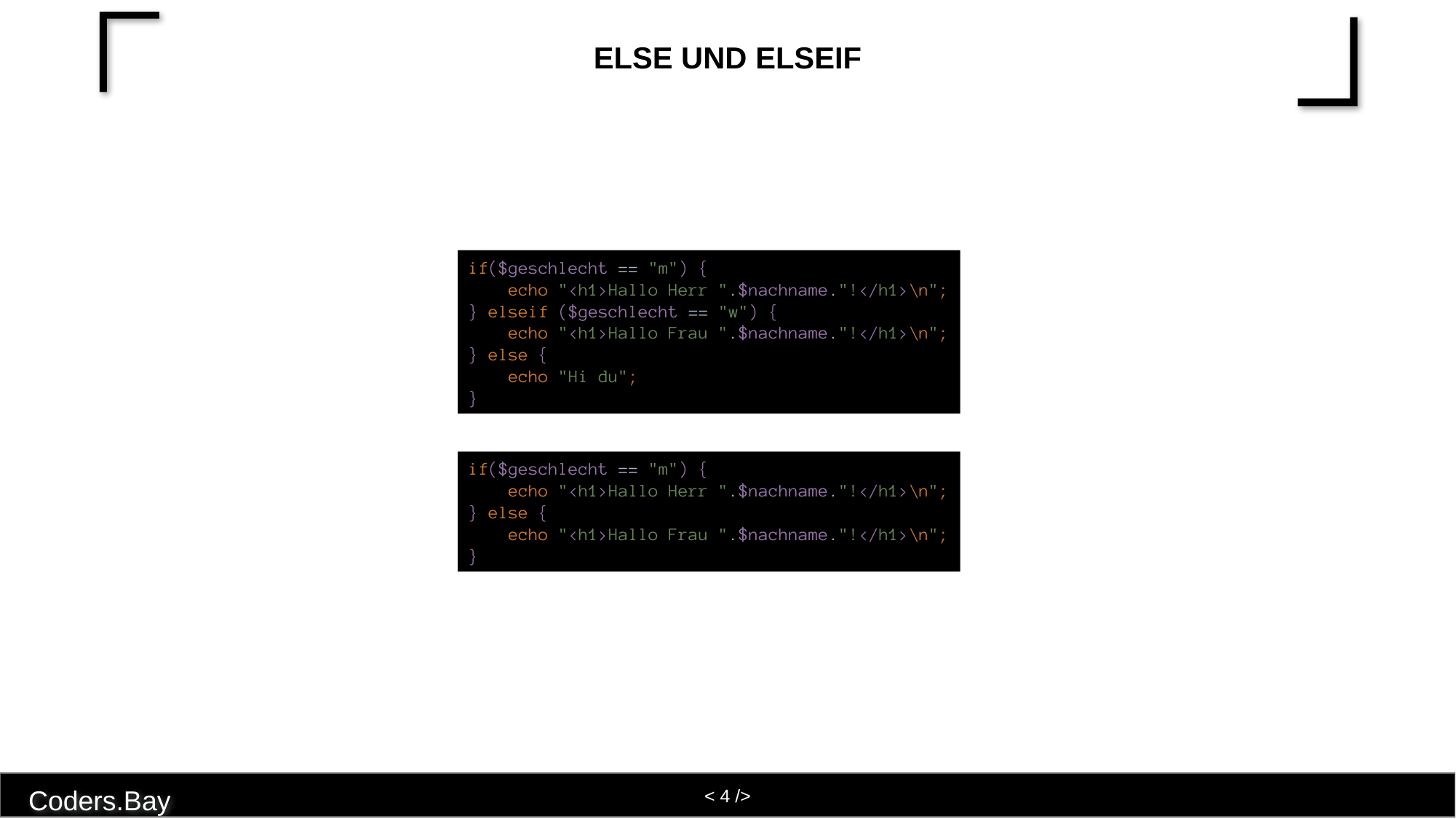

# Else und elseif
if($geschlecht == "m") {
    echo "<h1>Hallo Herr ".$nachname."!</h1>\n";
} elseif ($geschlecht == "w") {
    echo "<h1>Hallo Frau ".$nachname."!</h1>\n";
} else {
    echo "Hi du";
}
if($geschlecht == "m") {
    echo "<h1>Hallo Herr ".$nachname."!</h1>\n";
} else {
    echo "<h1>Hallo Frau ".$nachname."!</h1>\n";
}